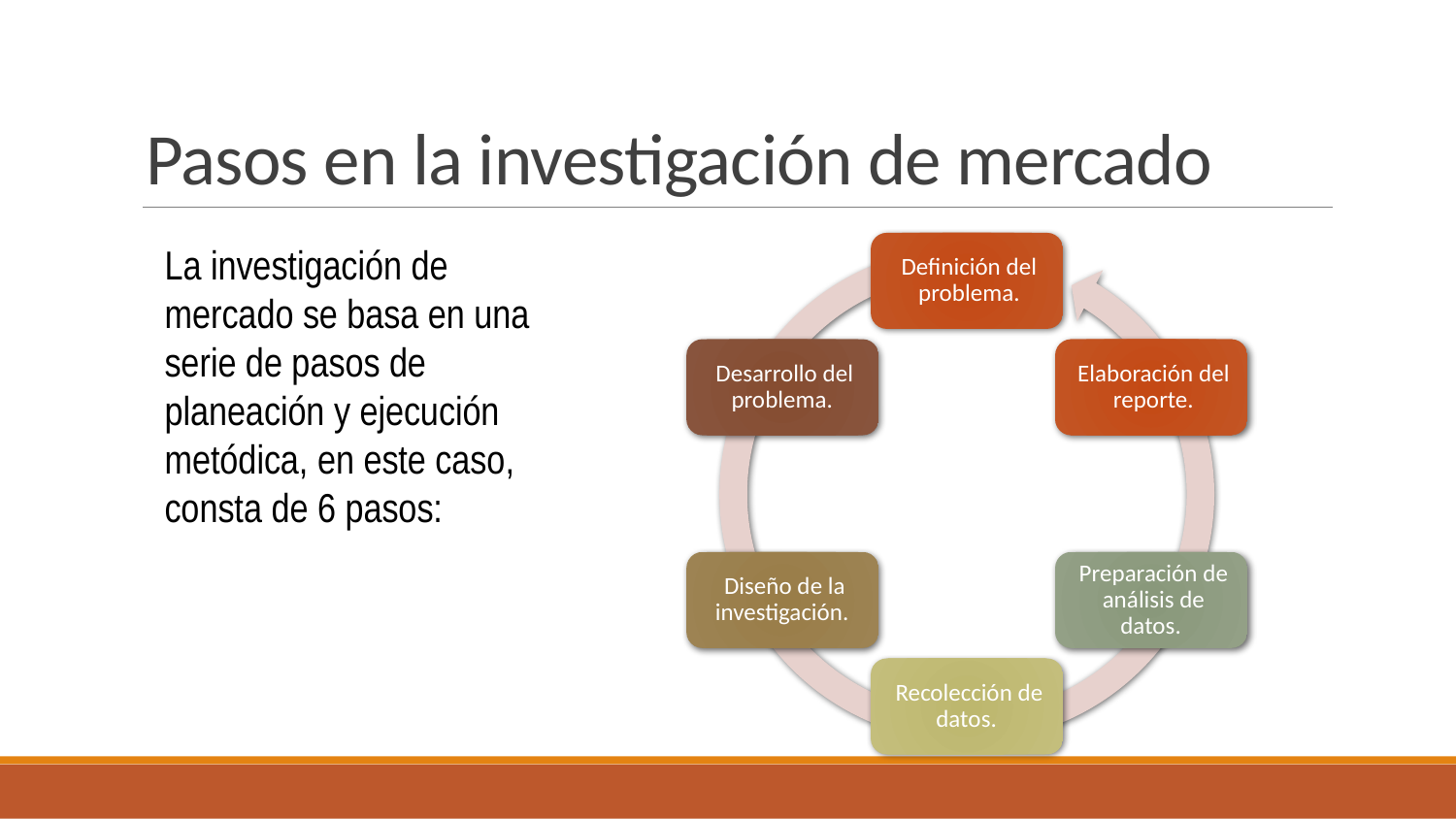

# Pasos en la investigación de mercado
Definición del problema.
Desarrollo del problema.
Diseño de la investigación.
Recolección de datos.
Preparación de análisis de datos.
Elaboración del reporte.
La investigación de mercado se basa en una serie de pasos de planeación y ejecución metódica, en este caso, consta de 6 pasos: